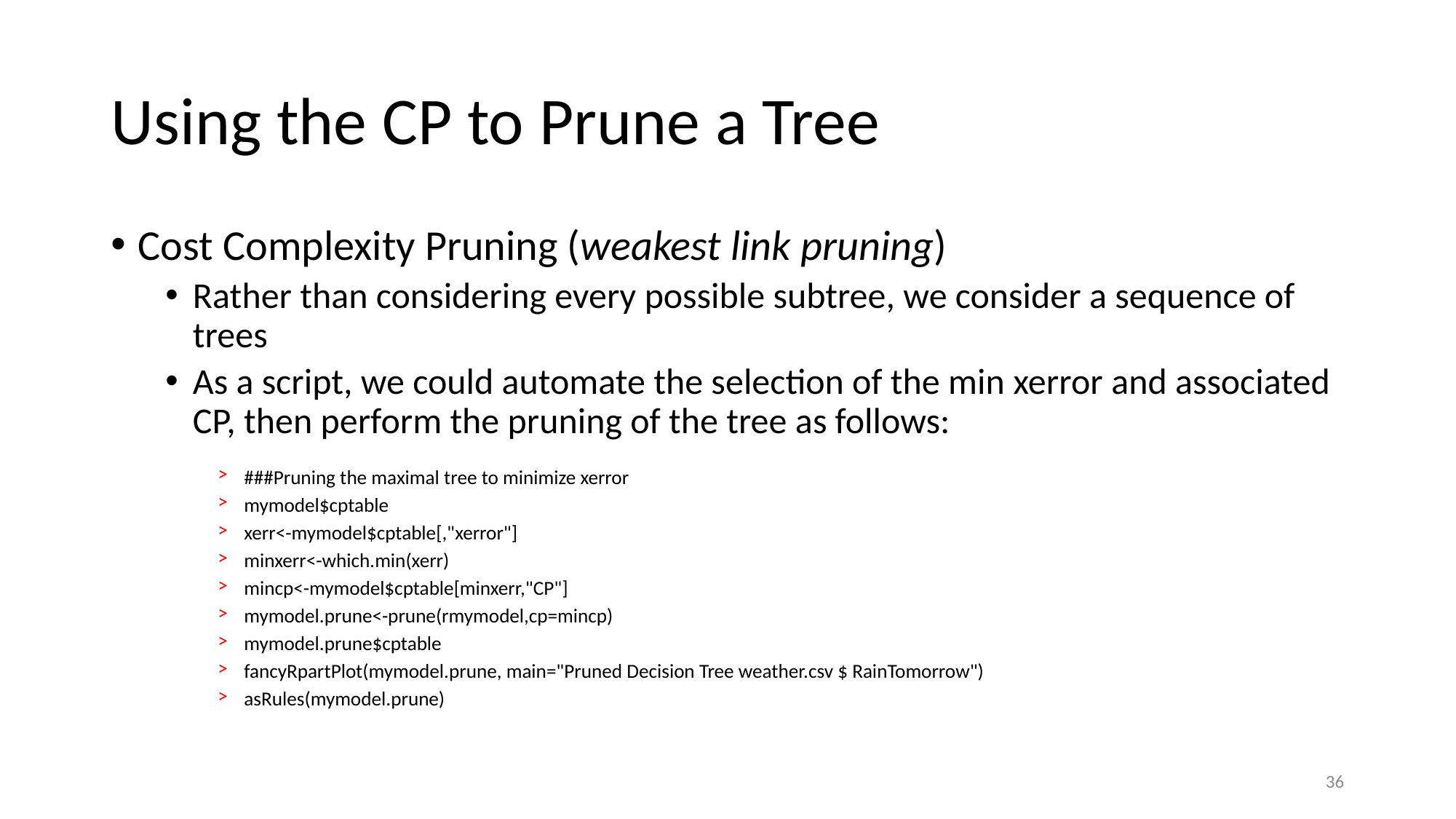

# Using the CP to Prune a Tree
Cost Complexity Pruning (weakest link pruning)
Rather than considering every possible subtree, we consider a sequence of trees
As a script, we could automate the selection of the min xerror and associated CP, then perform the pruning of the tree as follows:
###Pruning the maximal tree to minimize xerror
mymodel$cptable
xerr<-mymodel$cptable[,"xerror"]
minxerr<-which.min(xerr)
mincp<-mymodel$cptable[minxerr,"CP"]
mymodel.prune<-prune(rmymodel,cp=mincp)
mymodel.prune$cptable
fancyRpartPlot(mymodel.prune, main="Pruned Decision Tree weather.csv $ RainTomorrow")
asRules(mymodel.prune)

36